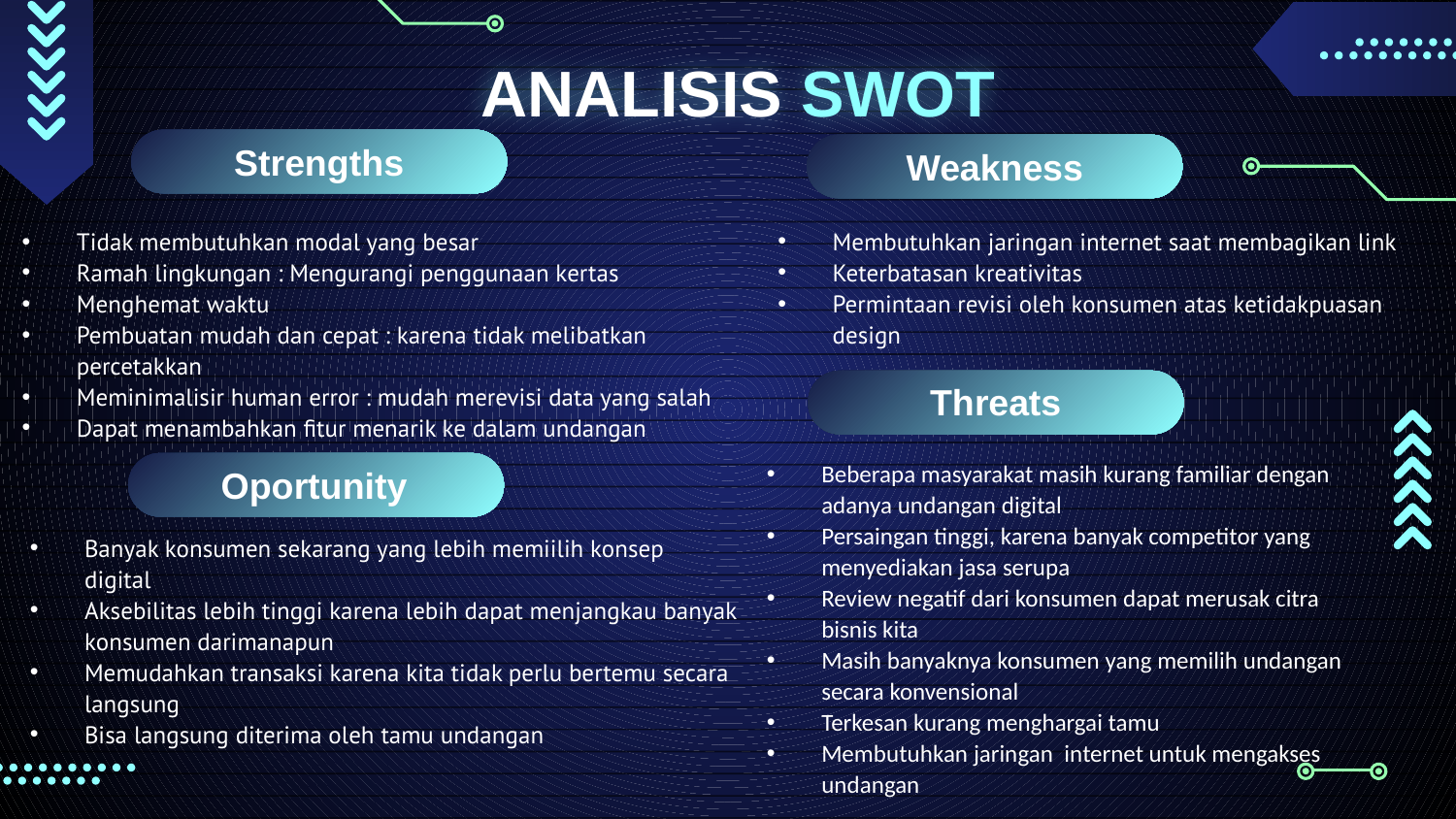

# ANALISIS SWOT

Strengths
Weakness

Tidak membutuhkan modal yang besar
Ramah lingkungan : Mengurangi penggunaan kertas
Menghemat waktu
Pembuatan mudah dan cepat : karena tidak melibatkan percetakkan
Meminimalisir human error : mudah merevisi data yang salah
Dapat menambahkan fitur menarik ke dalam undangan
Membutuhkan jaringan internet saat membagikan link
Keterbatasan kreativitas
Permintaan revisi oleh konsumen atas ketidakpuasan design

Threats

Oportunity
Beberapa masyarakat masih kurang familiar dengan adanya undangan digital
Persaingan tinggi, karena banyak competitor yang menyediakan jasa serupa
Review negatif dari konsumen dapat merusak citra bisnis kita
Masih banyaknya konsumen yang memilih undangan secara konvensional
Terkesan kurang menghargai tamu
Membutuhkan jaringan  internet untuk mengakses undangan
Banyak konsumen sekarang yang lebih memiilih konsep digital
Aksebilitas lebih tinggi karena lebih dapat menjangkau banyak konsumen darimanapun
Memudahkan transaksi karena kita tidak perlu bertemu secara langsung
Bisa langsung diterima oleh tamu undangan